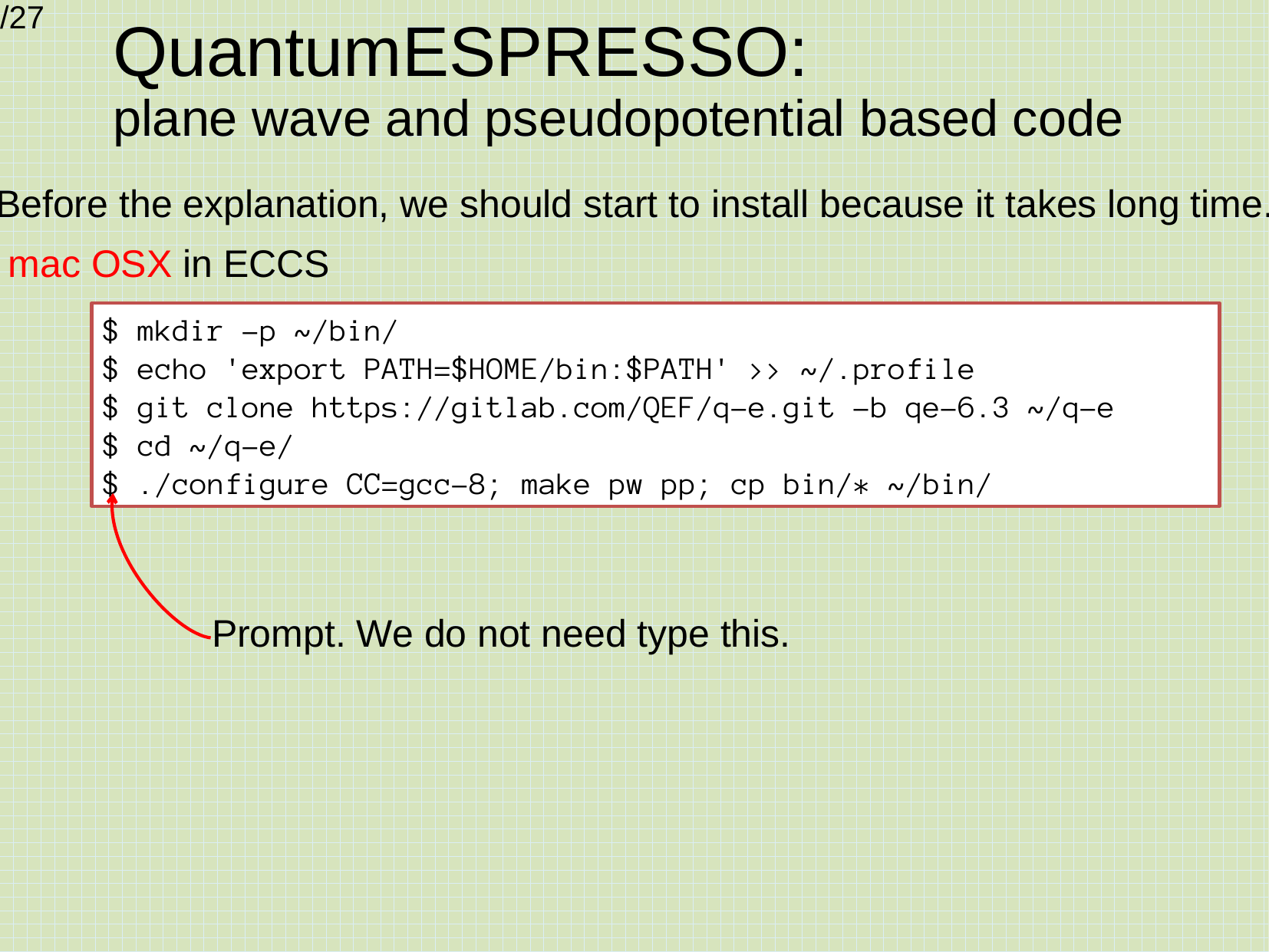

# QuantumESPRESSO: plane wave and pseudopotential based code
Before the explanation, we should start to install because it takes long time.
mac OSX in ECCS
$ mkdir -p ~/bin/
$ echo 'export PATH=$HOME/bin:$PATH' >> ~/.profile
$ git clone https://gitlab.com/QEF/q-e.git -b qe-6.3 ~/q-e
$ cd ~/q-e/
$ ./configure CC=gcc-8; make pw pp; cp bin/* ~/bin/

Prompt. We do not need type this.